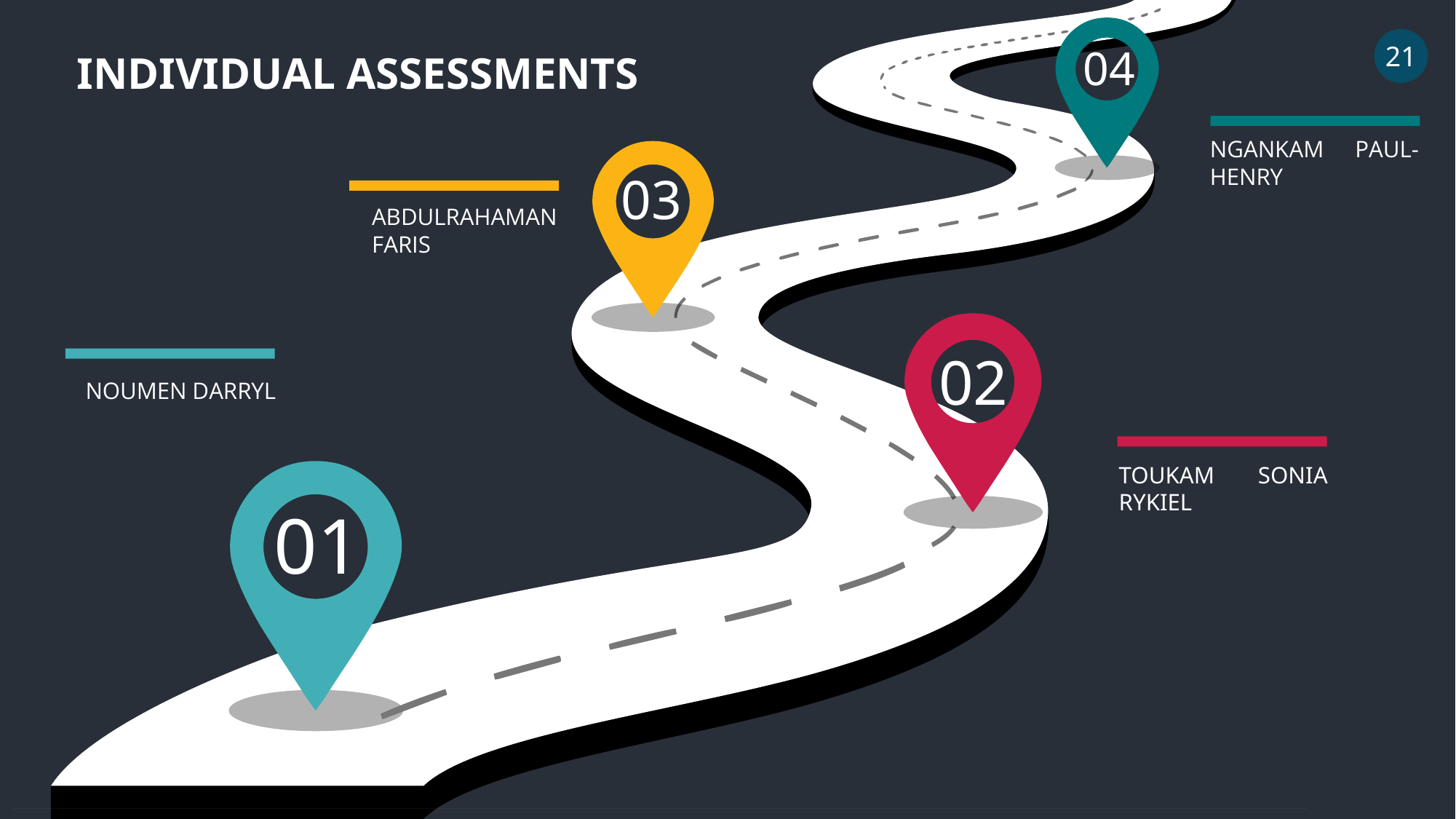

21
04
INDIVIDUAL ASSESSMENTS

NGANKAM PAUL-HENRY

03

ABDULRAHAMAN
FARIS

02

NOUMEN DARRYL

TOUKAM SONIA RYKIEL

01